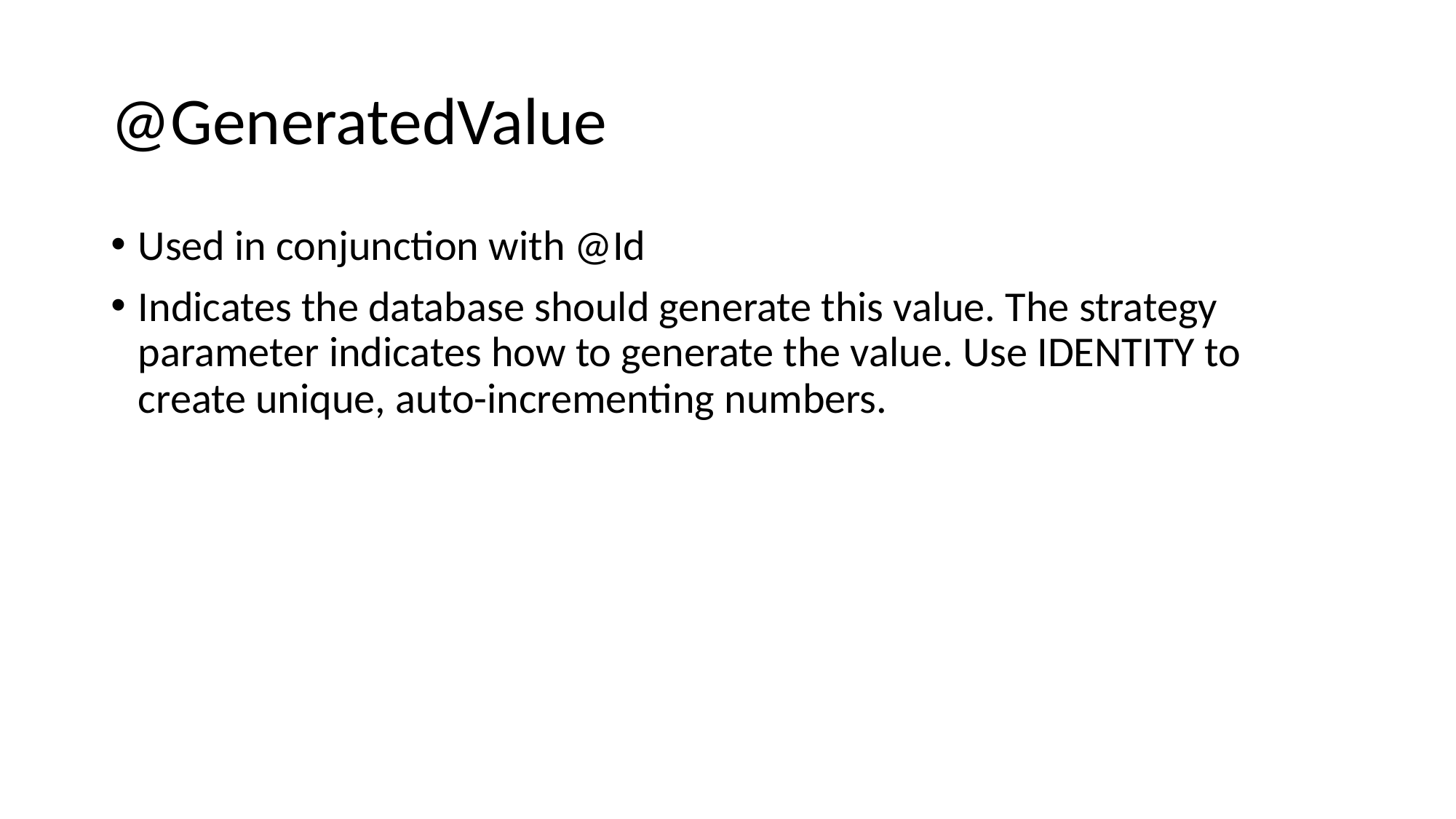

# @GeneratedValue
Used in conjunction with @Id
Indicates the database should generate this value. The strategy parameter indicates how to generate the value. Use IDENTITY to create unique, auto-incrementing numbers.